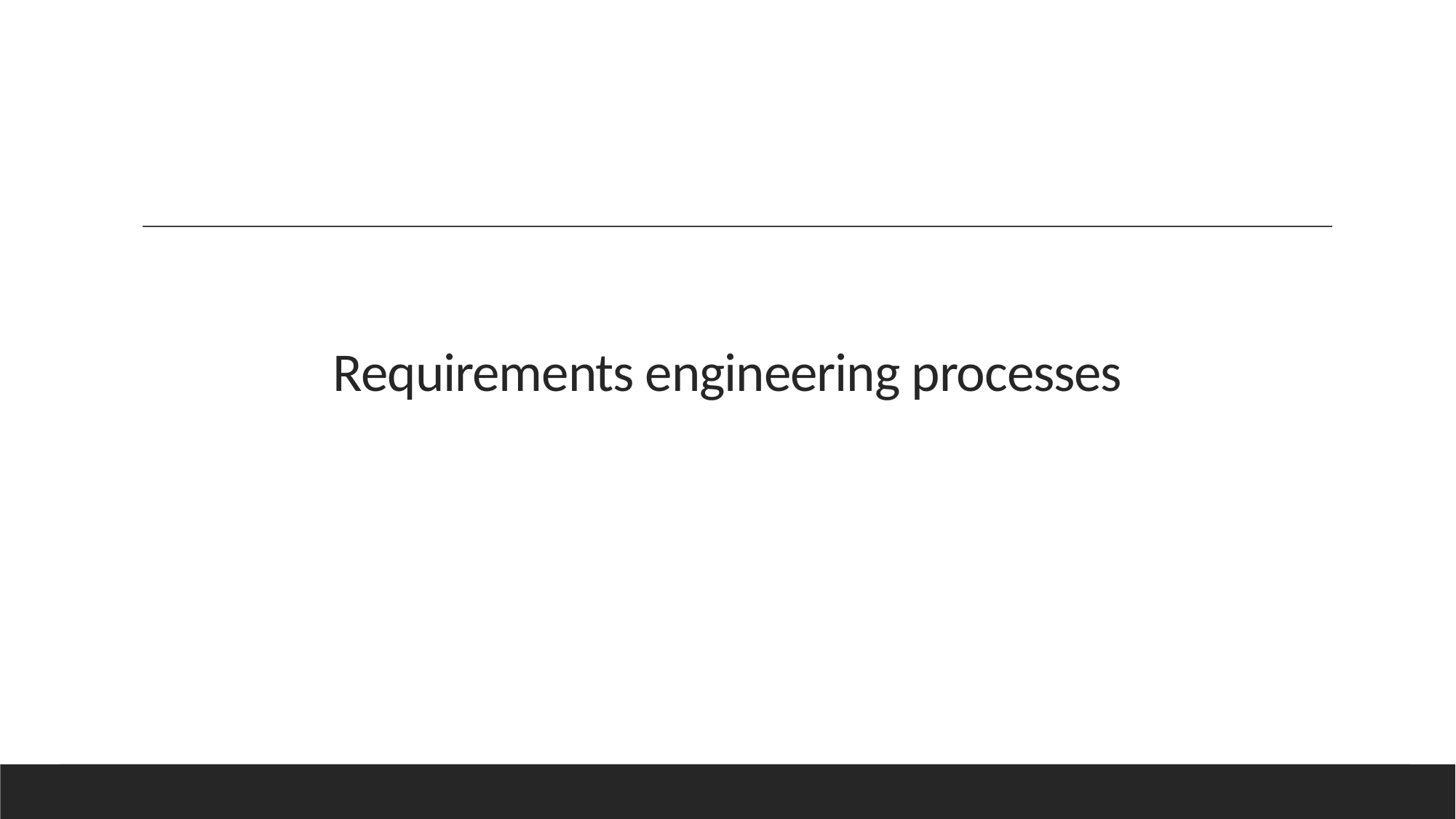

# Requirements engineering processes

Chapter 4 Requirements Engineering
30/10/2014
25